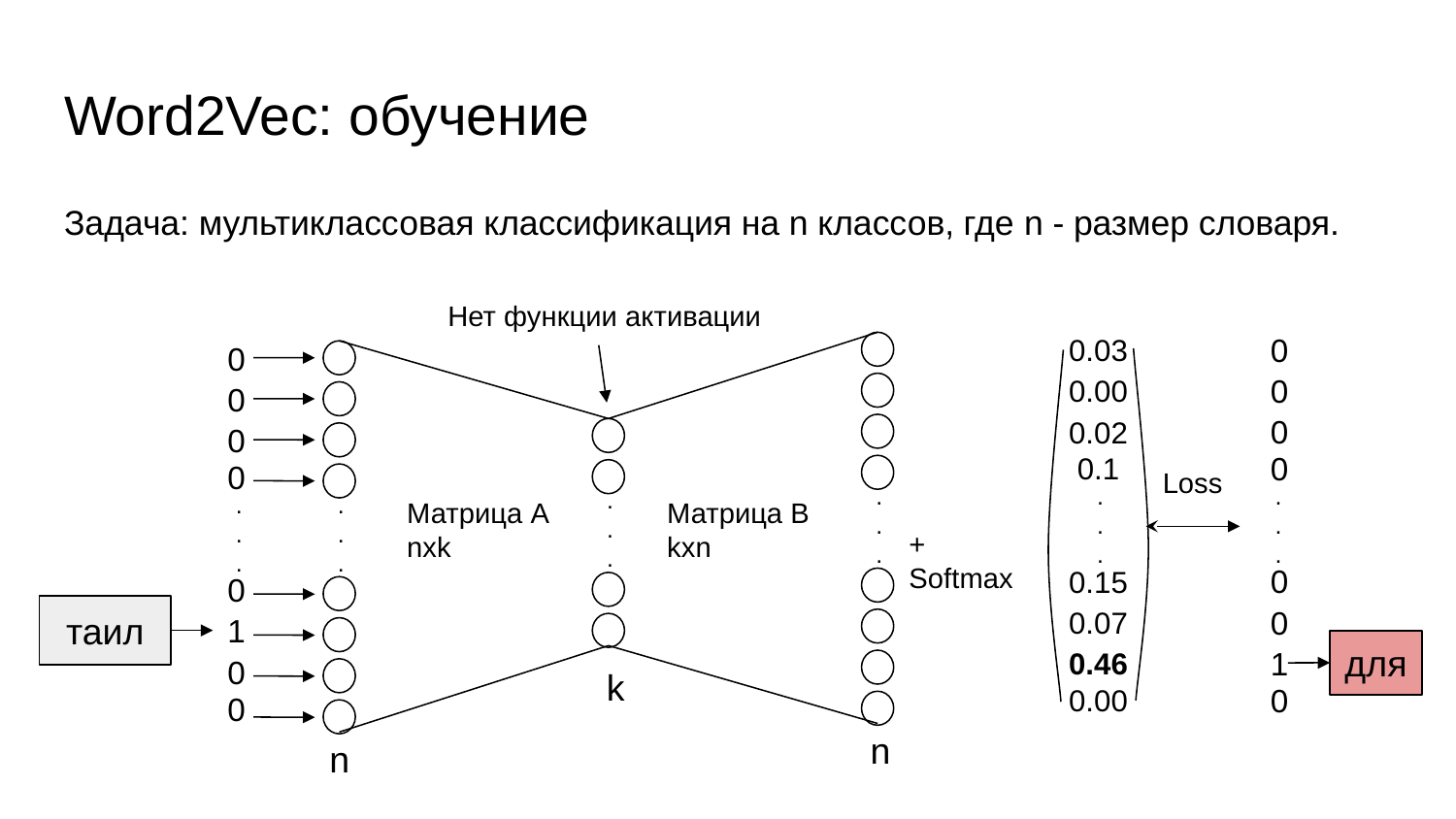

# Word2Vec: обучение
Задача: мультиклассовая классификация на n классов, где n - размер словаря.
Нет функции активации
0

0.03
0

0

0.00

0
0

0.02

0
Loss
0
0.1

0

Матрица B
kxn
Матрица А
nxk
.
.
.
.
.
.
.
.
.
.
.
.
.
.
.
.
.
.
+ Softmax
0
0.15

0

таил
0
0.07

1

для
1
0.46

0

k
0
0.00
0

n
n